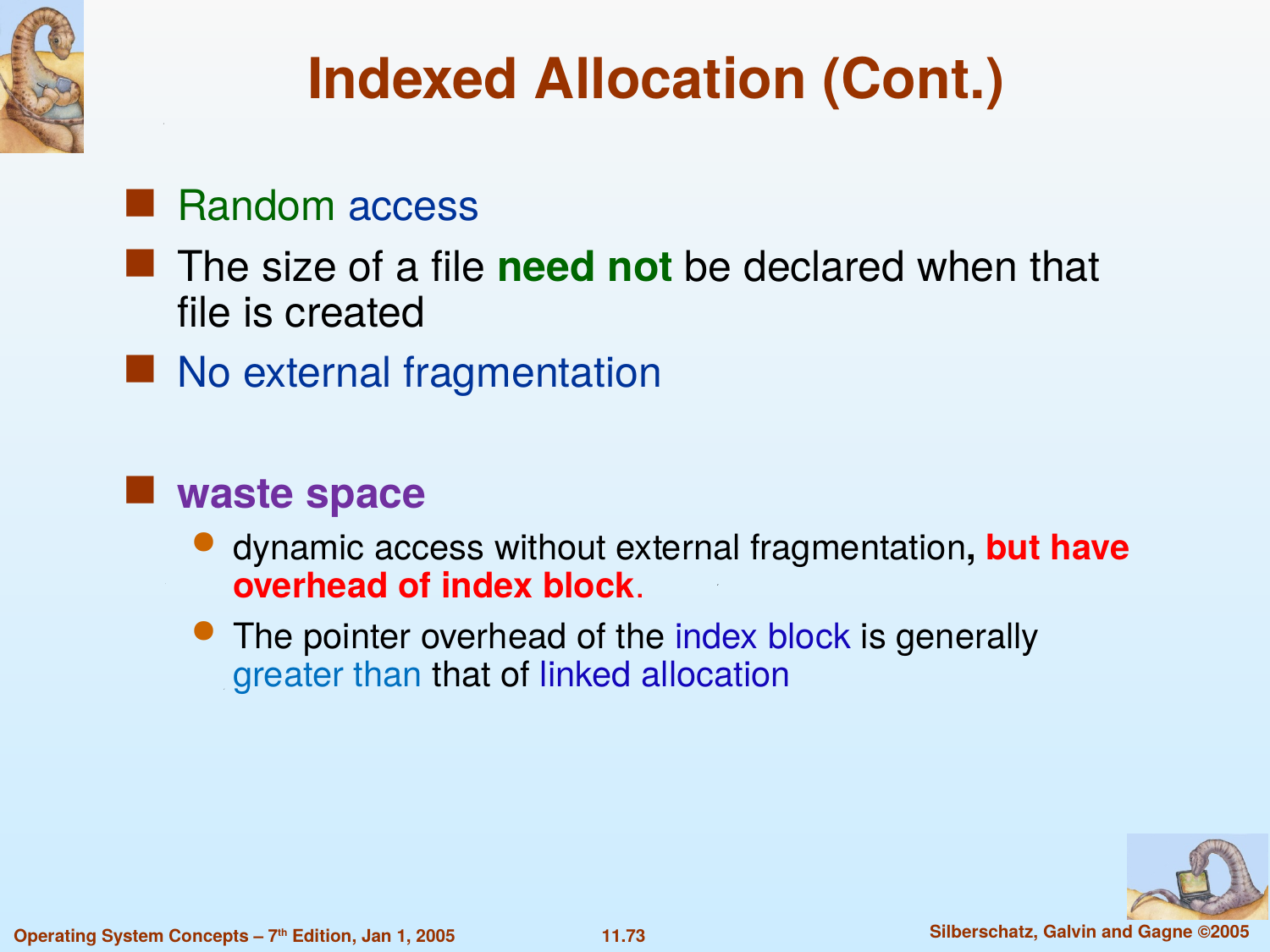

Indexed Allocation (Cont.)
Random access
The size of a file need not be declared when that file is created
No external fragmentation

waste space
dynamic access without external fragmentation, but have overhead of index block.
The pointer overhead of the index block is generally greater than that of linked allocation